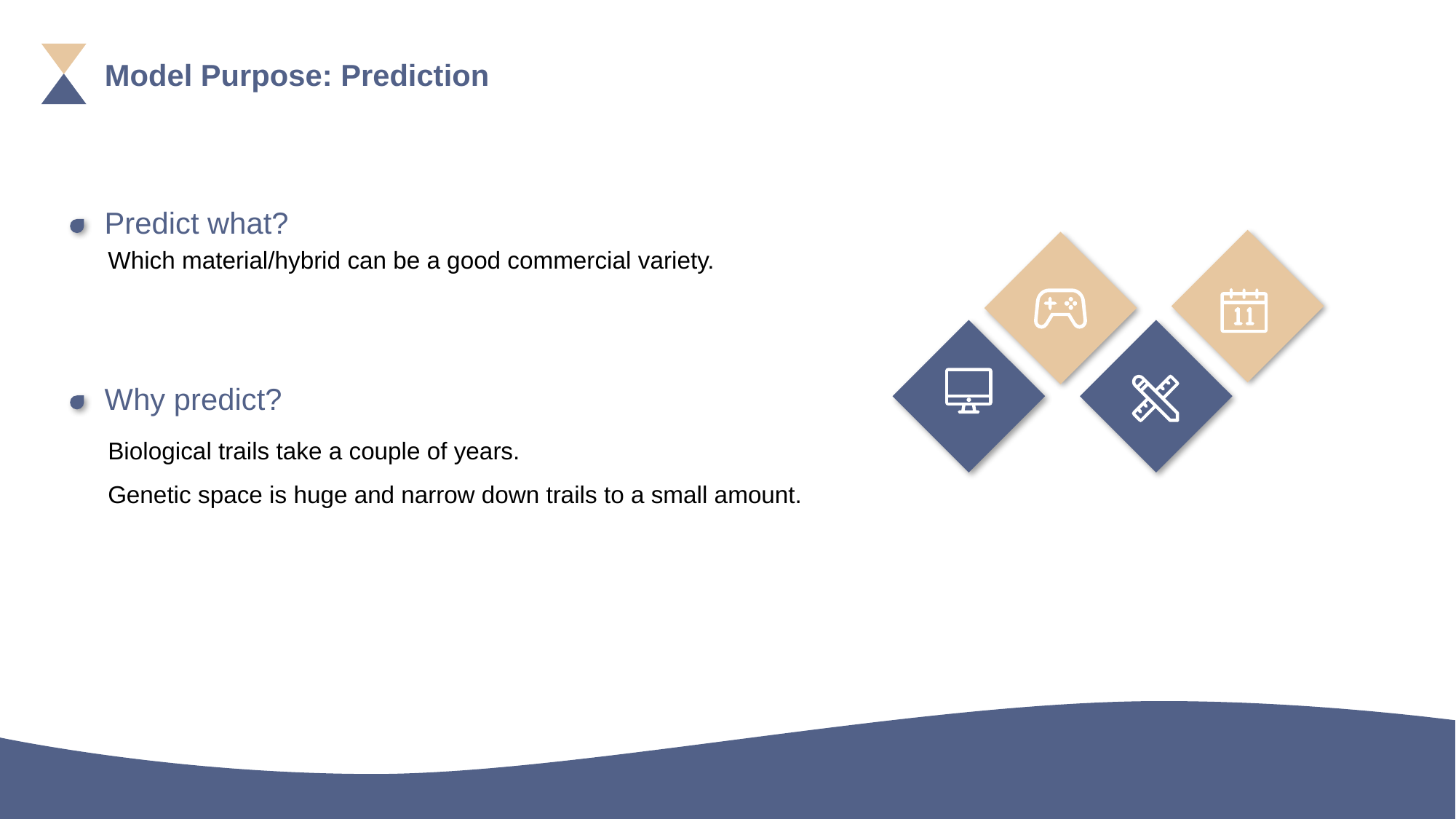

Model Purpose: Prediction
Predict what?

Which material/hybrid can be a good commercial variety.

Why predict?

Biological trails take a couple of years.
Genetic space is huge and narrow down trails to a small amount.